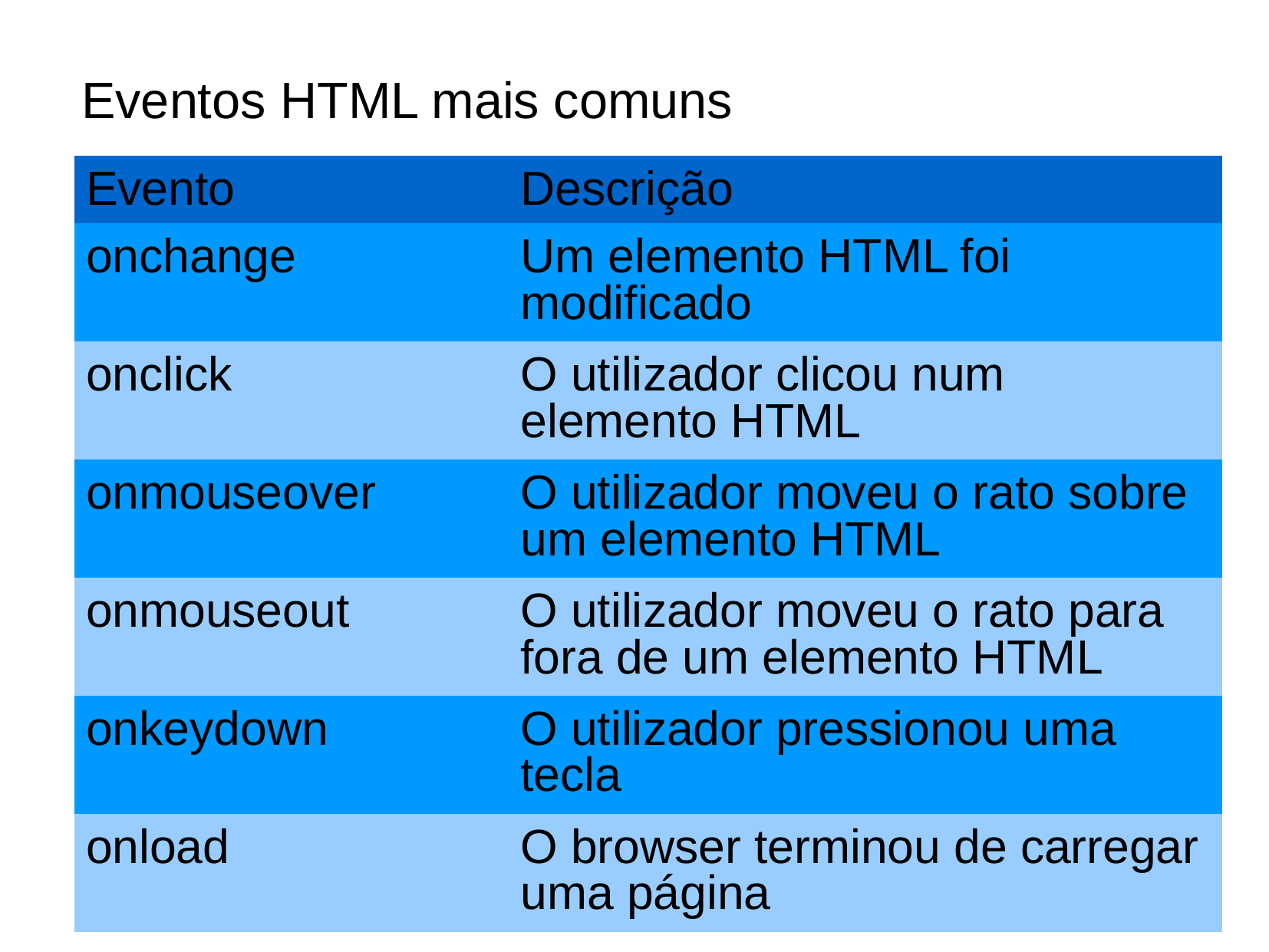

Eventos HTML mais comuns

| Evento | Descrição |
| --- | --- |
| onchange | Um elemento HTML foi modificado |
| onclick | O utilizador clicou num elemento HTML |
| onmouseover | O utilizador moveu o rato sobre um elemento HTML |
| onmouseout | O utilizador moveu o rato para fora de um elemento HTML |
| onkeydown | O utilizador pressionou uma tecla |
| onload | O browser terminou de carregar uma página |